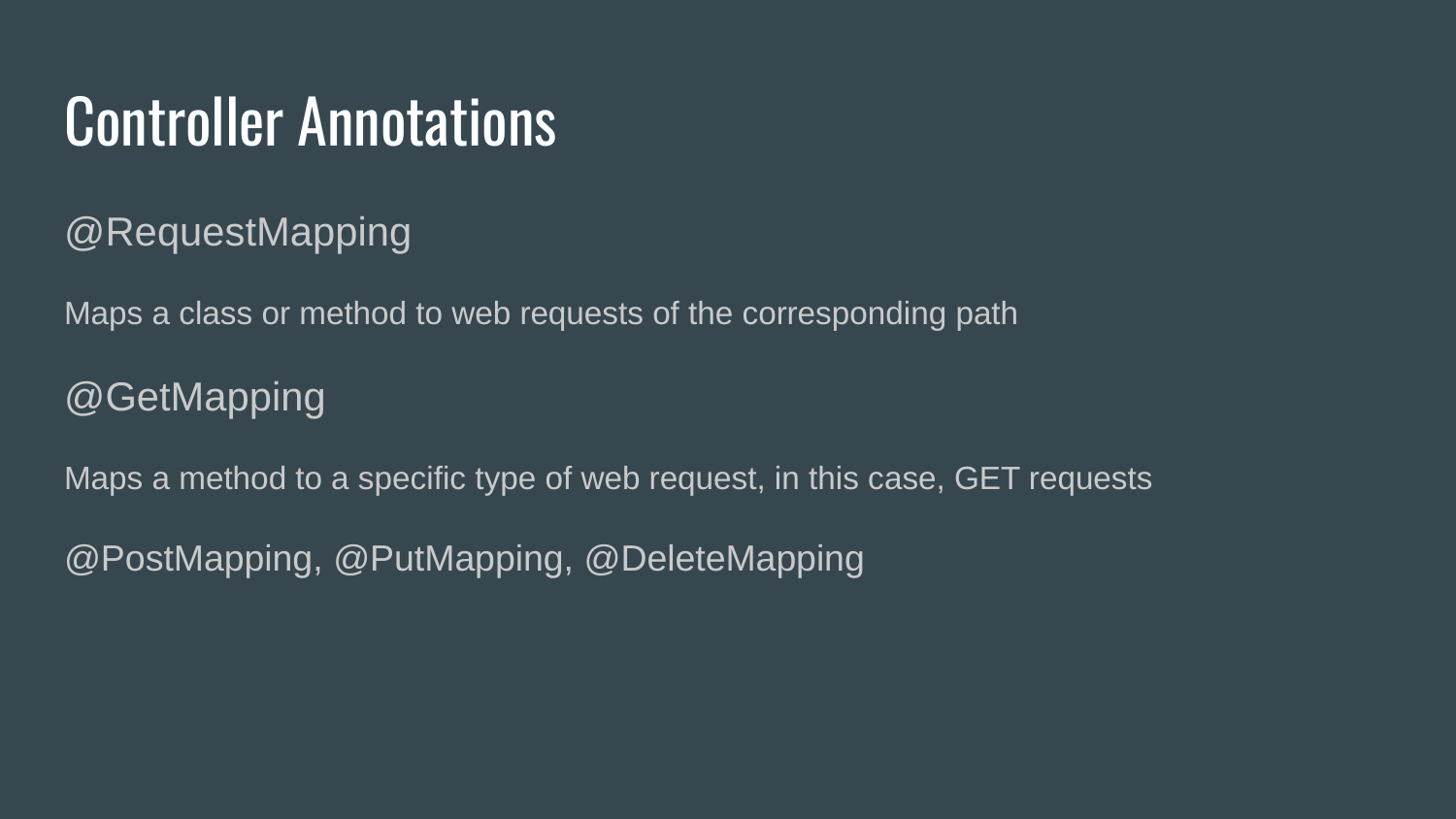

# Controller Annotations
@RequestMapping
Maps a class or method to web requests of the corresponding path
@GetMapping
Maps a method to a specific type of web request, in this case, GET requests
@PostMapping, @PutMapping, @DeleteMapping